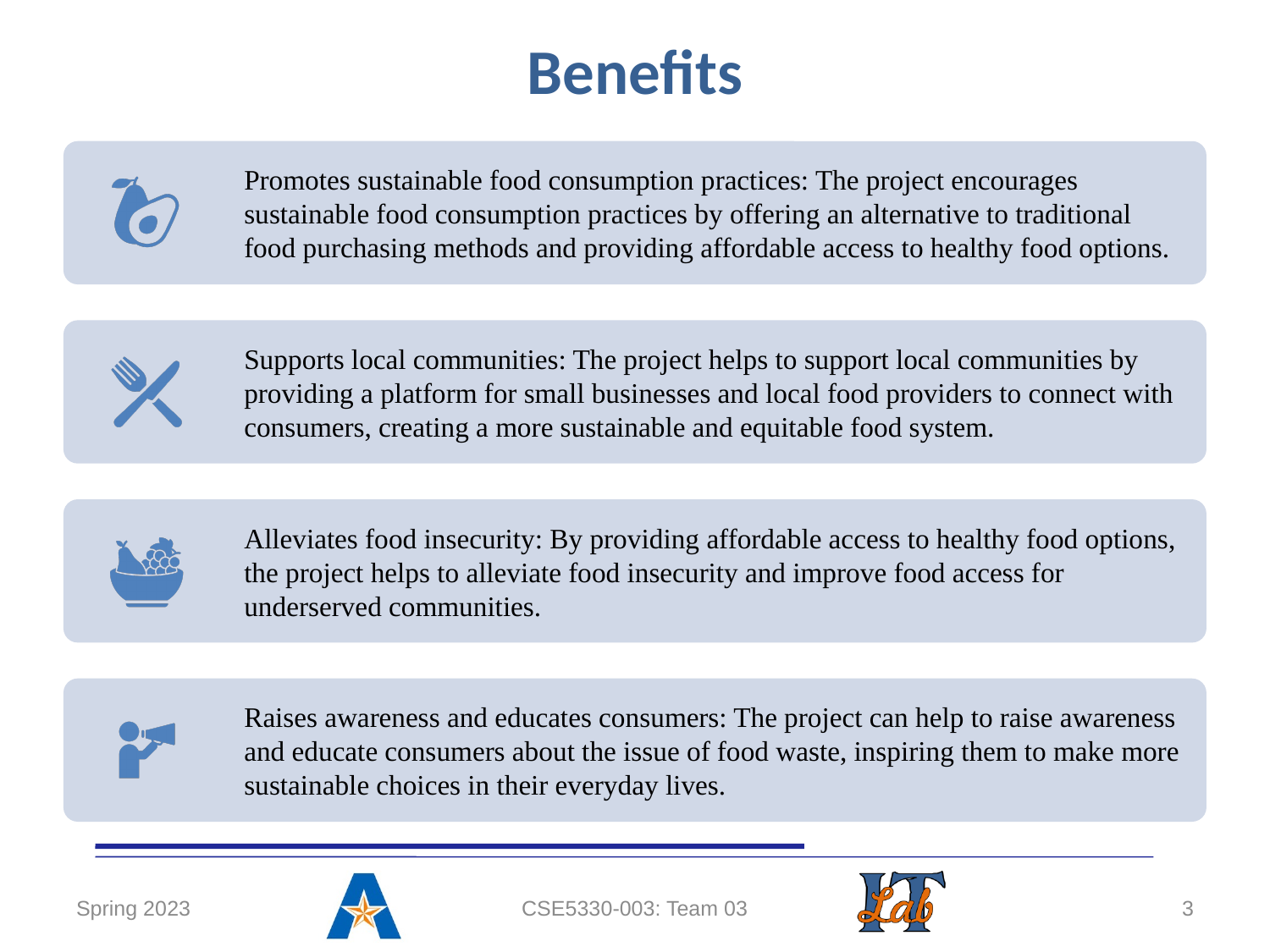

# Benefits
Promotes sustainable food consumption practices: The project encourages sustainable food consumption practices by offering an alternative to traditional food purchasing methods and providing affordable access to healthy food options.
Supports local communities: The project helps to support local communities by providing a platform for small businesses and local food providers to connect with consumers, creating a more sustainable and equitable food system.
Alleviates food insecurity: By providing affordable access to healthy food options, the project helps to alleviate food insecurity and improve food access for underserved communities.
Raises awareness and educates consumers: The project can help to raise awareness and educate consumers about the issue of food waste, inspiring them to make more sustainable choices in their everyday lives.
Spring 2023
CSE5330-003: Team 03
3